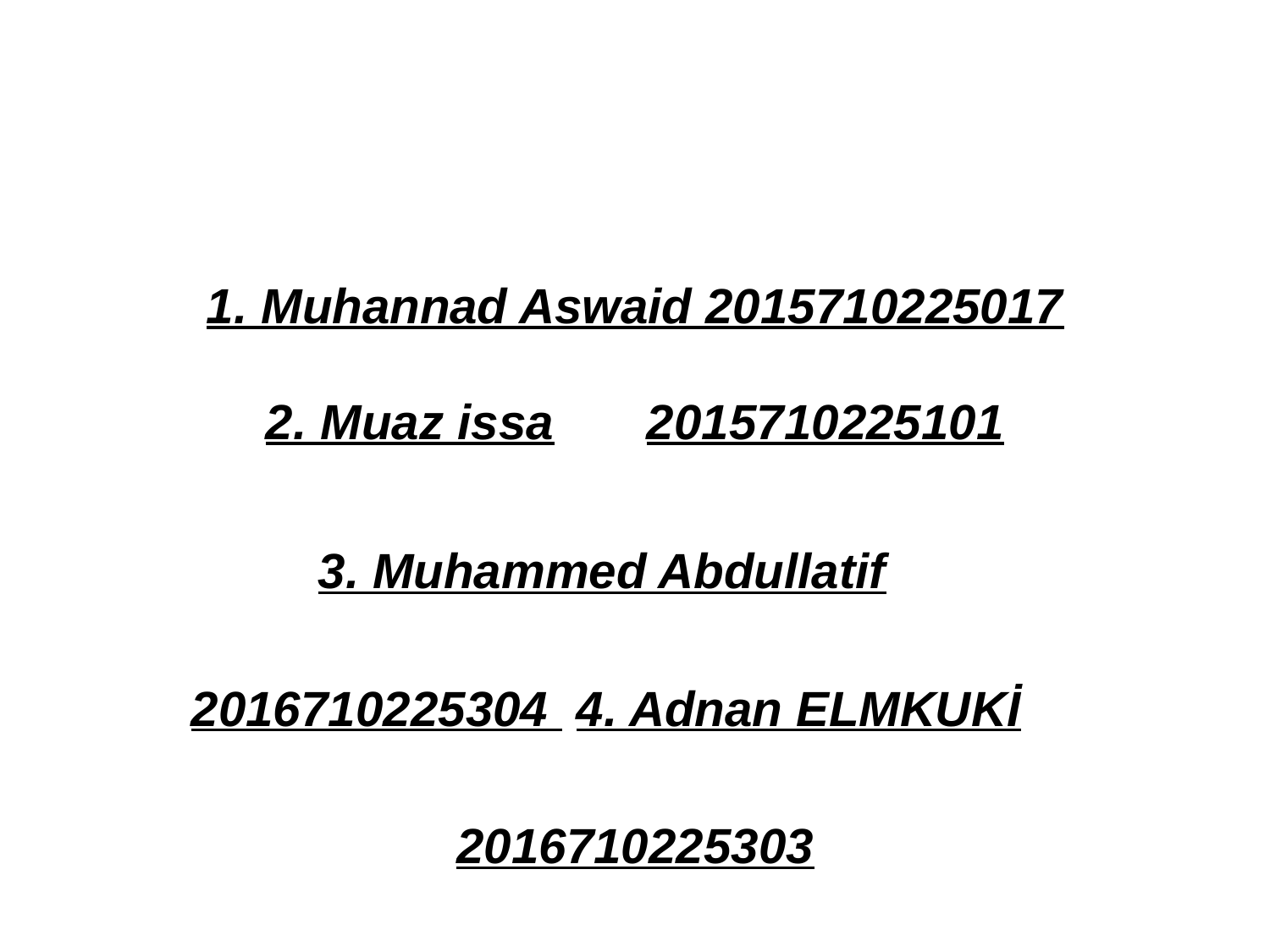

1. Muhannad Aswaid 2015710225017

2. Muaz issa	2015710225101
3. Muhammed Abdullatif	2016710225304  4. Adnan ELMKUKİ	2016710225303